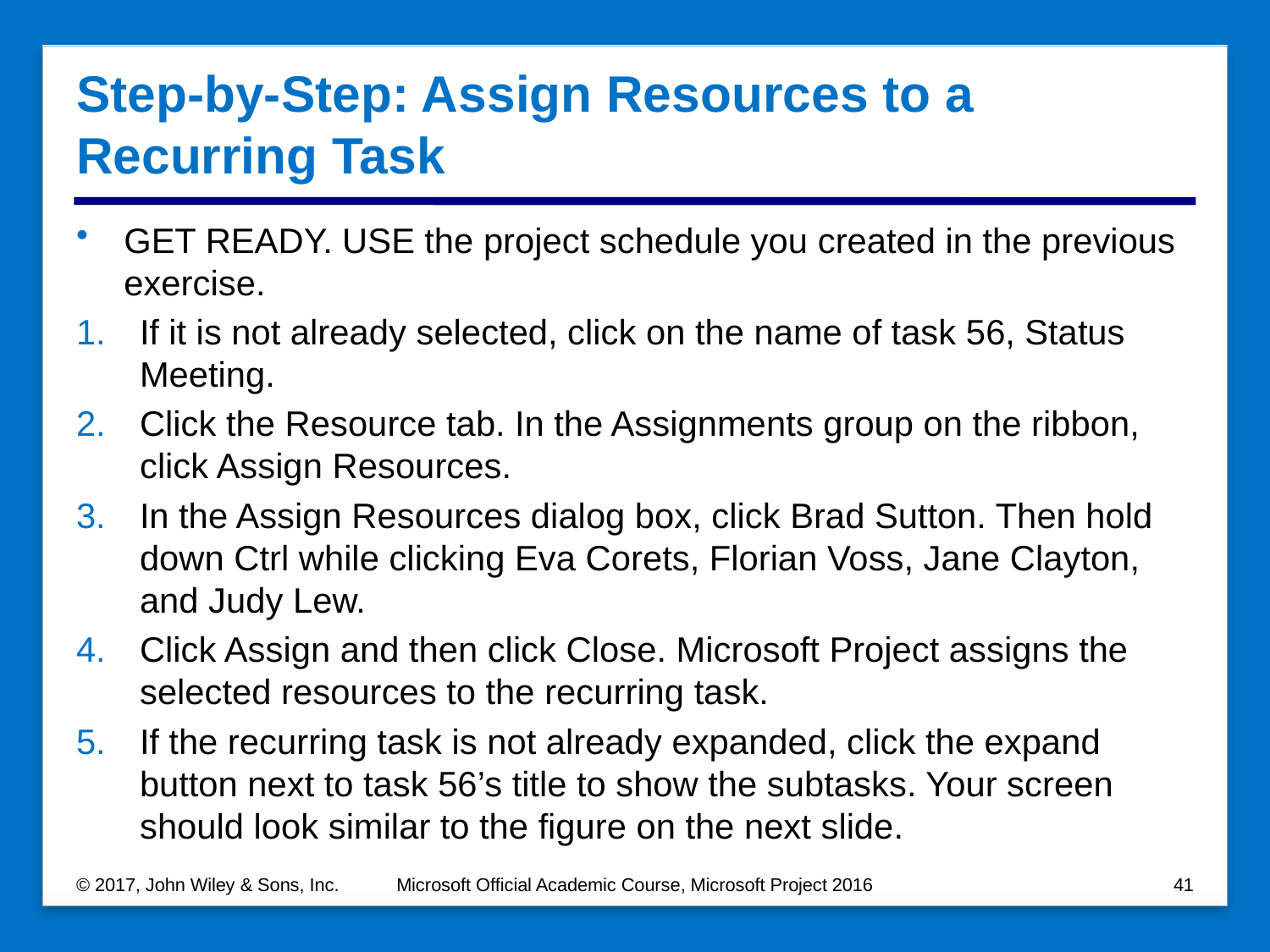

# Step-by-Step: Assign Resources to a Recurring Task
GET READY. USE the project schedule you created in the previous exercise.
If it is not already selected, click on the name of task 56, Status Meeting.
Click the Resource tab. In the Assignments group on the ribbon, click Assign Resources.
In the Assign Resources dialog box, click Brad Sutton. Then hold down Ctrl while clicking Eva Corets, Florian Voss, Jane Clayton, and Judy Lew.
Click Assign and then click Close. Microsoft Project assigns the selected resources to the recurring task.
If the recurring task is not already expanded, click the expand button next to task 56’s title to show the subtasks. Your screen should look similar to the figure on the next slide.
© 2017, John Wiley & Sons, Inc.
Microsoft Official Academic Course, Microsoft Project 2016
41